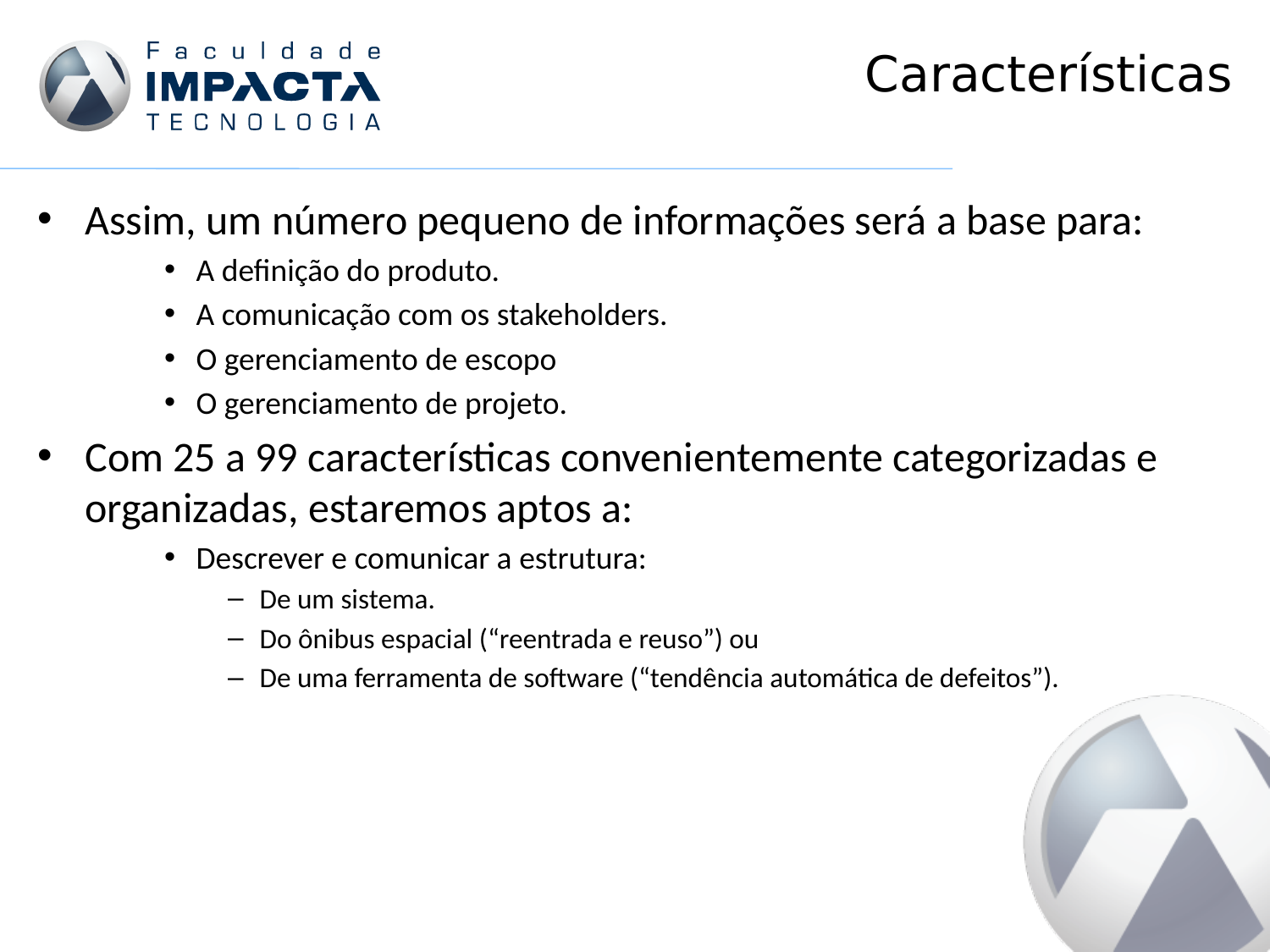

# Características
Assim, um número pequeno de informações será a base para:
A definição do produto.
A comunicação com os stakeholders.
O gerenciamento de escopo
O gerenciamento de projeto.
Com 25 a 99 características convenientemente categorizadas e organizadas, estaremos aptos a:
Descrever e comunicar a estrutura:
De um sistema.
Do ônibus espacial (“reentrada e reuso”) ou
De uma ferramenta de software (“tendência automática de defeitos”).